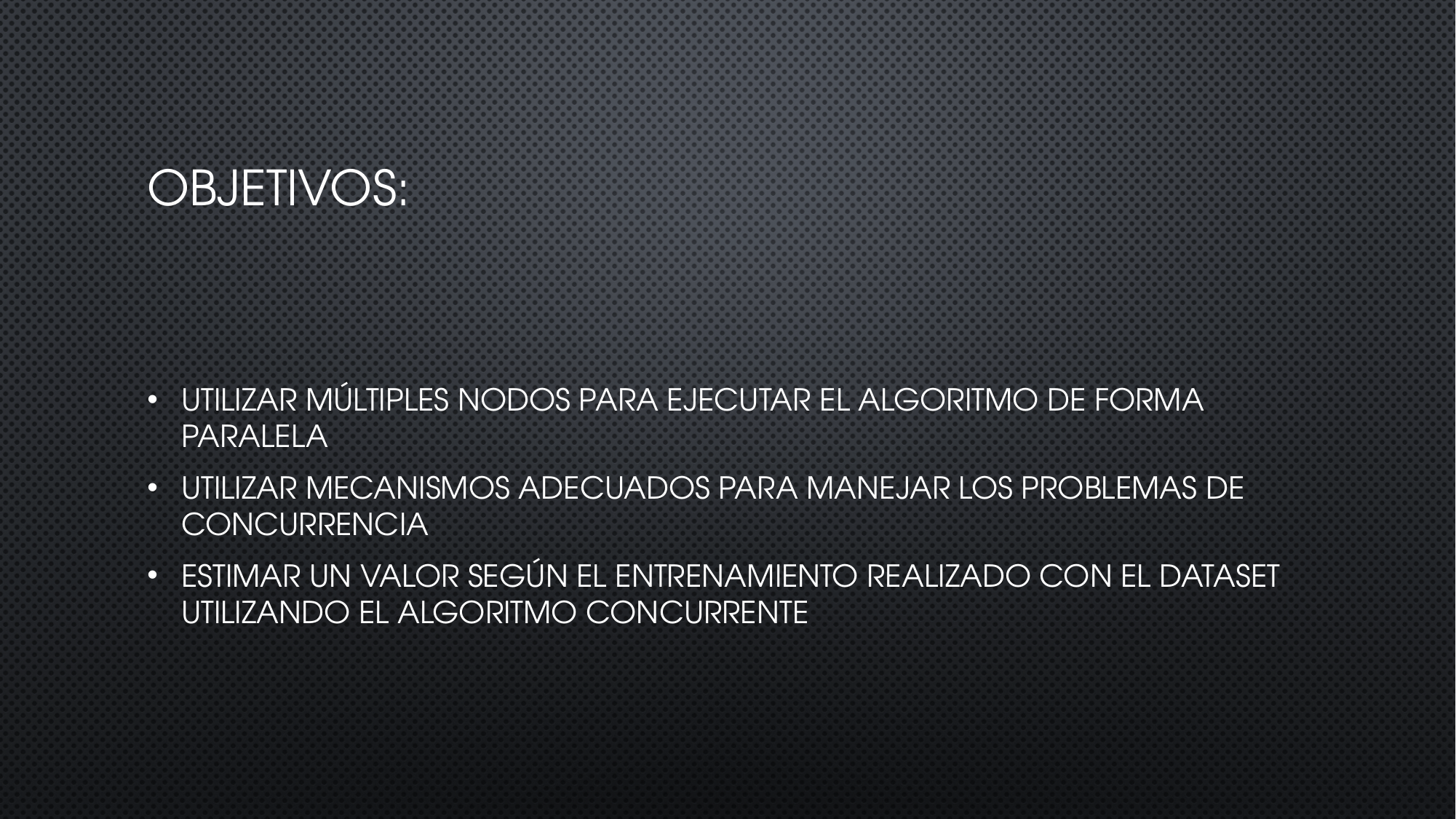

# OBJETIVOS:
Utilizar múltiples nodos para ejecutar el algoritmo de forma paralela
Utilizar mecanismos adecuados para manejar los problemas de concurrencia
Estimar un valor según el entrenamiento realizado con el dataset utilizando el algoritmo concurrente